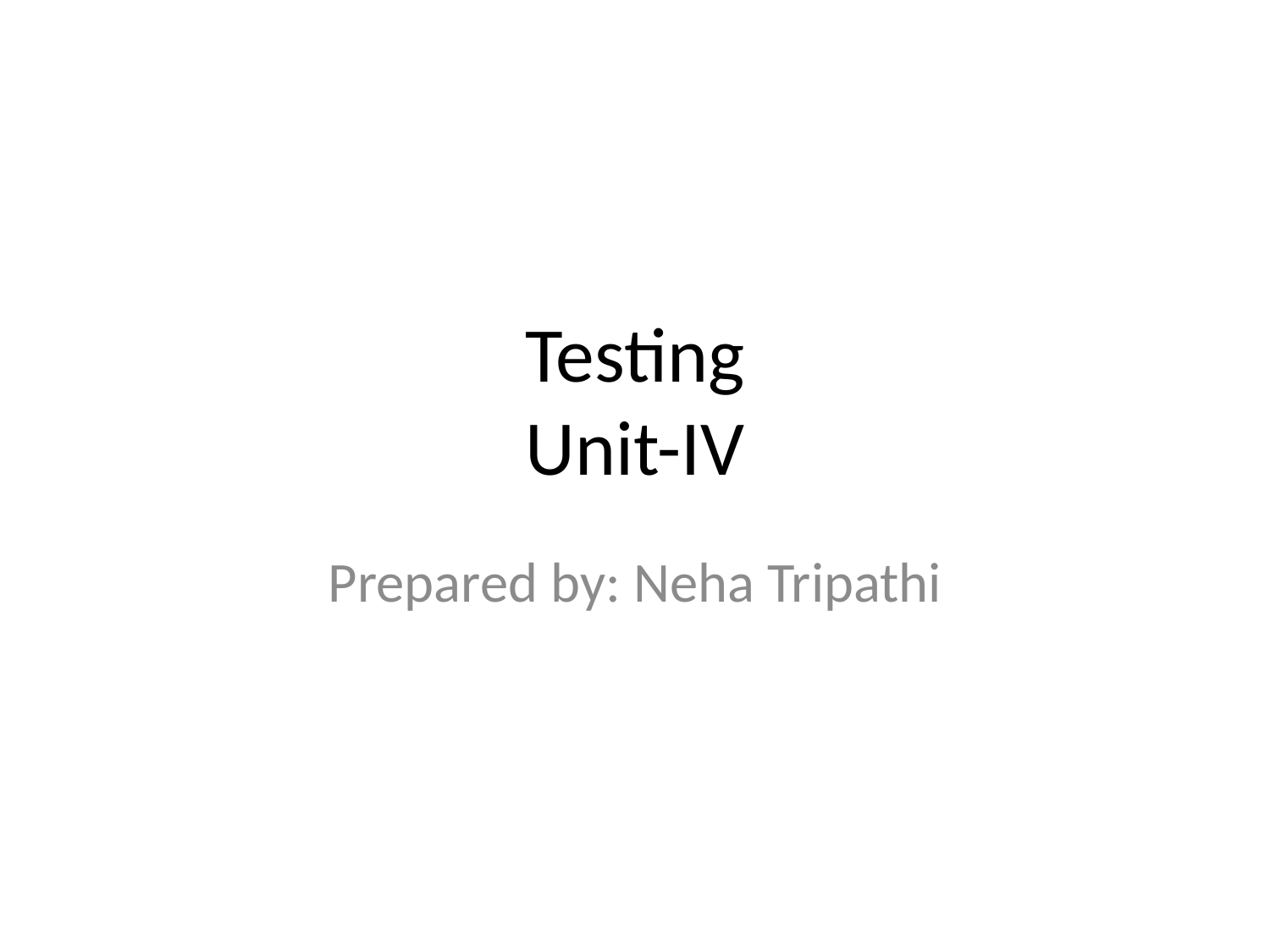

# Testing Unit-IV
Prepared by: Neha Tripathi